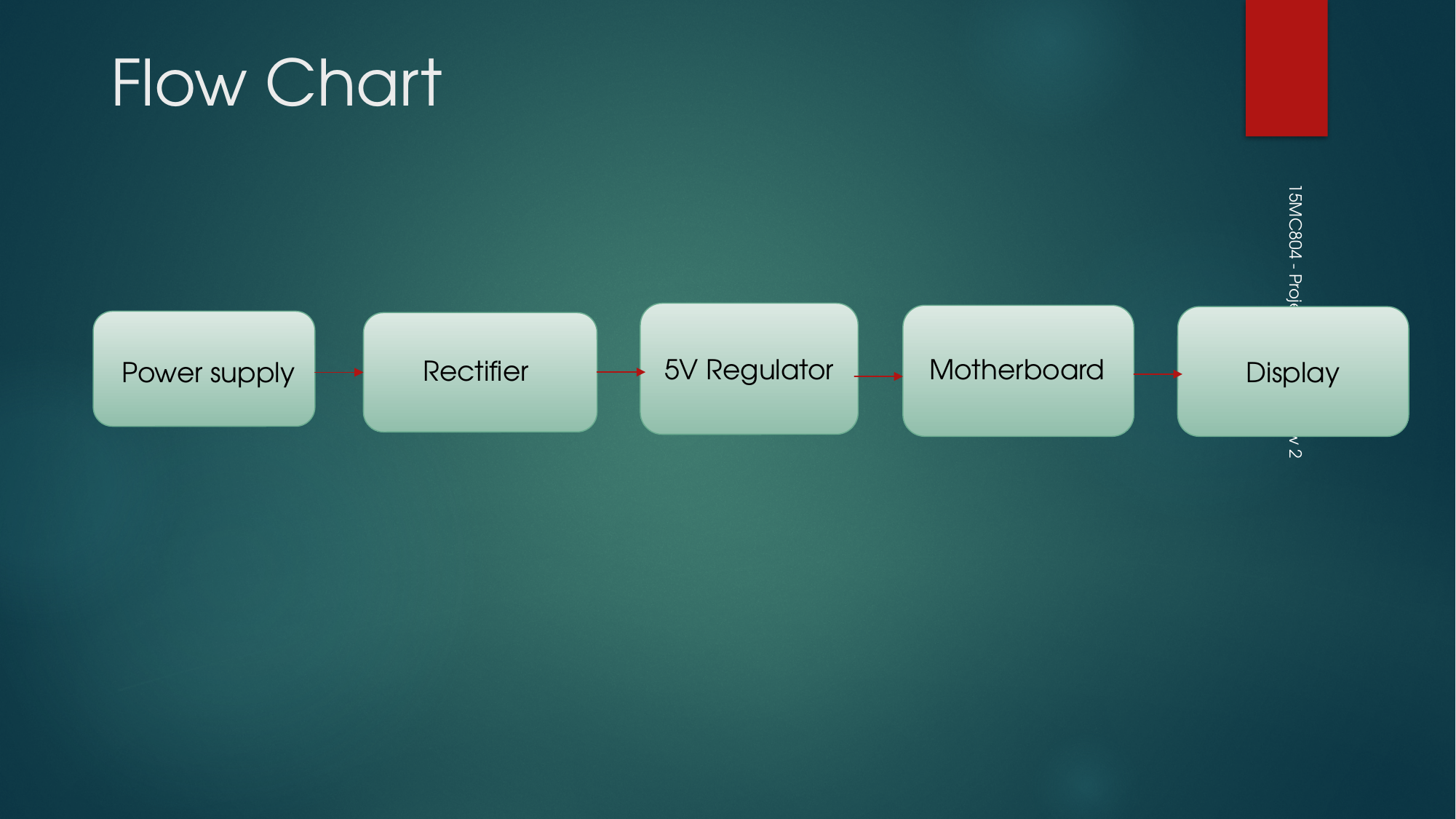

# Flow Chart

5V Regulator

Display

Motherboard
Rectifier
Power supply
15MC804 - Project work - Review 2